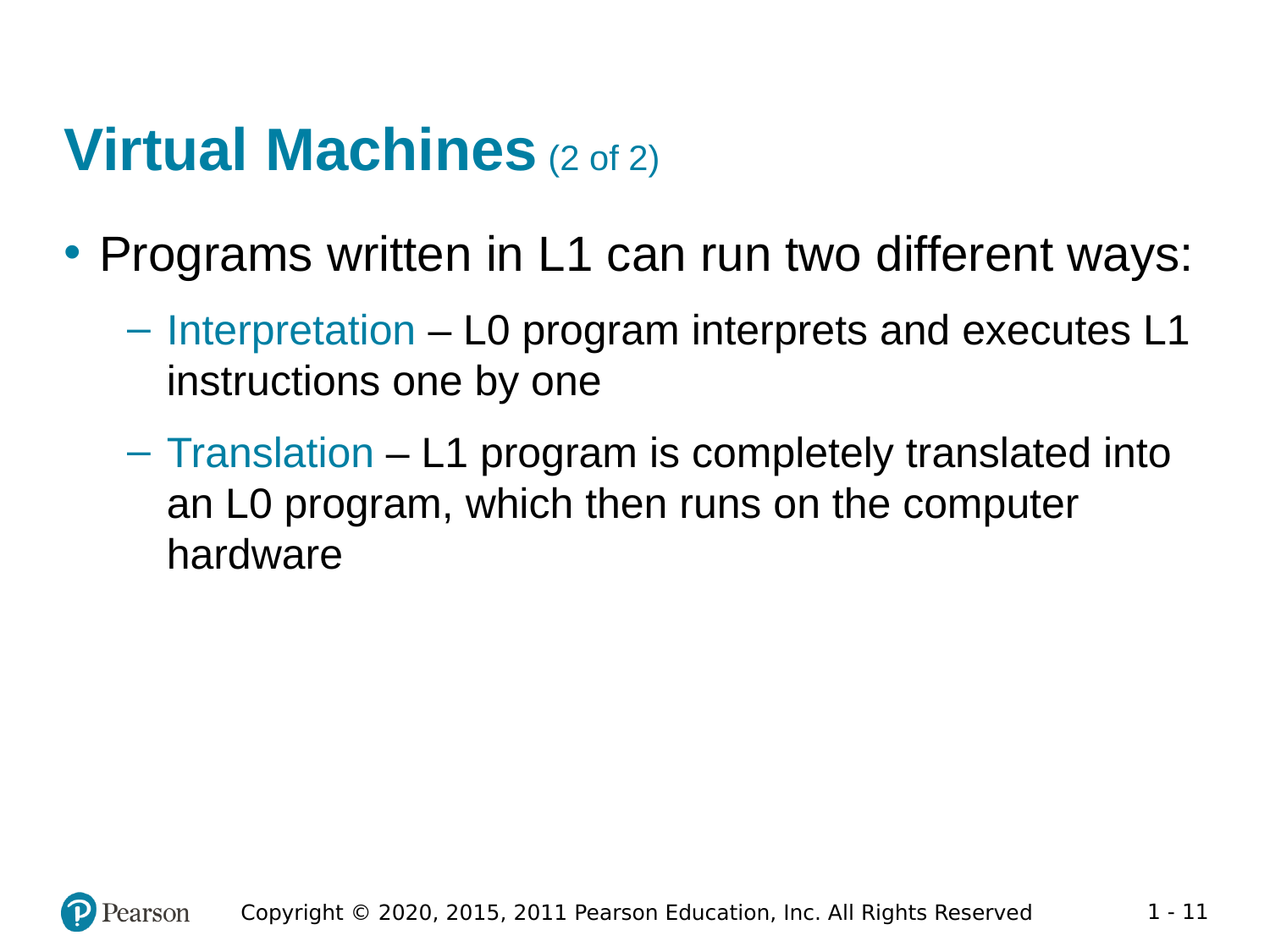

# Virtual Machines (2 of 2)
Programs written in L1 can run two different ways:
Interpretation – L0 program interprets and executes L1 instructions one by one
Translation – L1 program is completely translated into an L0 program, which then runs on the computer hardware